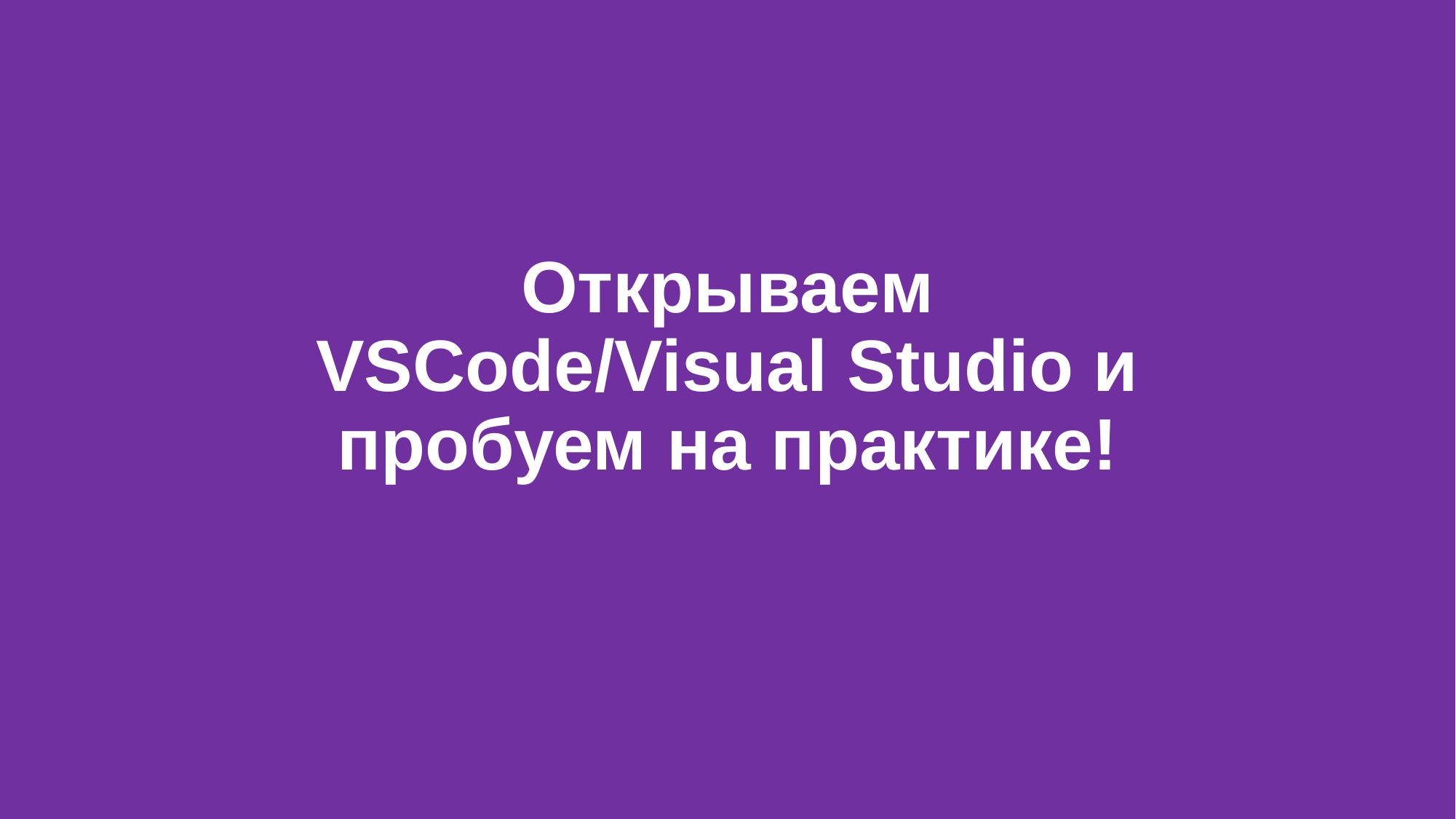

# Открываем VSCode/Visual Studio и пробуем на практике!